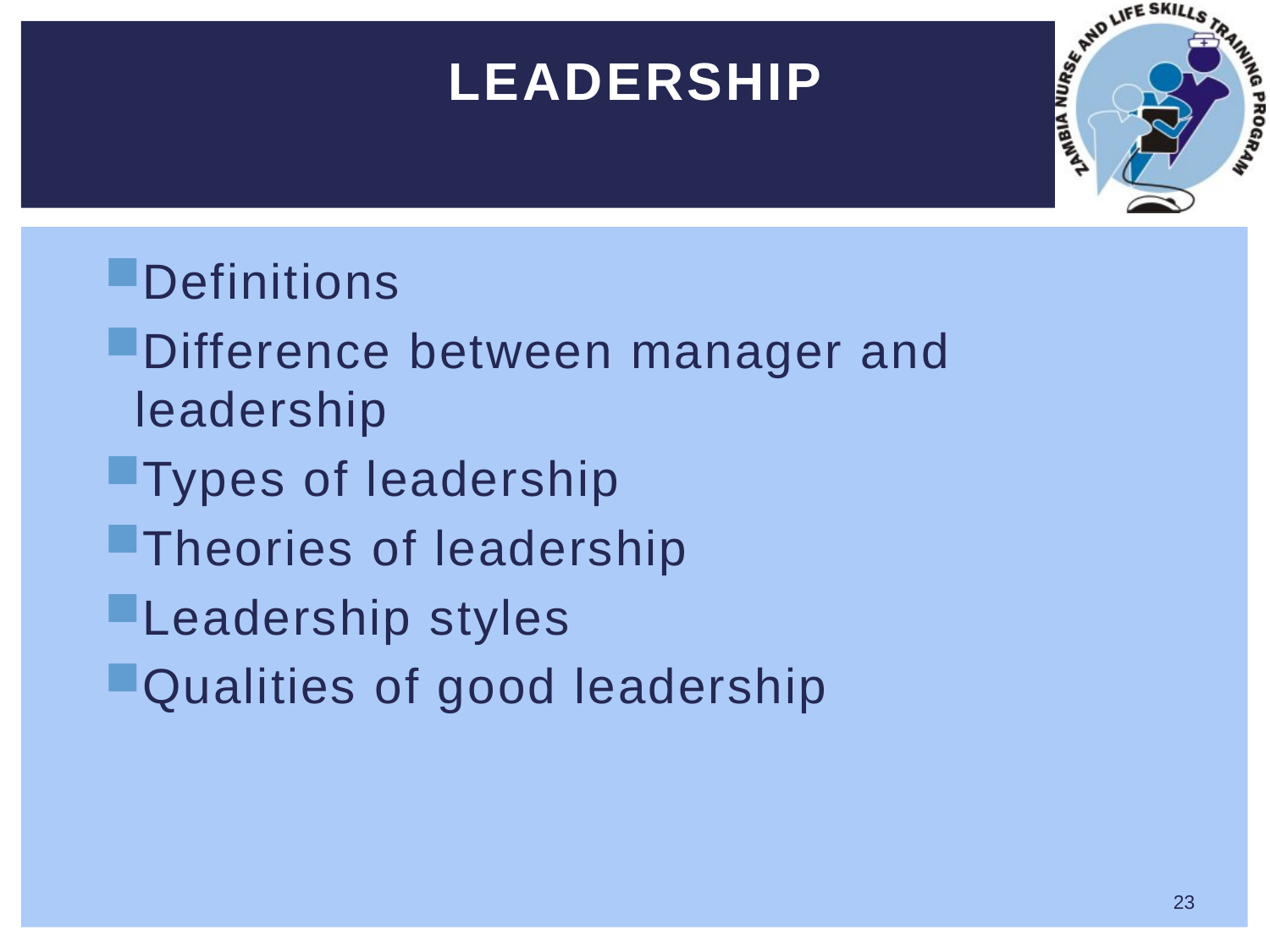

# LEADERSHIP
Definitions
Difference between manager and leadership
Types of leadership
Theories of leadership
Leadership styles
Qualities of good leadership
23